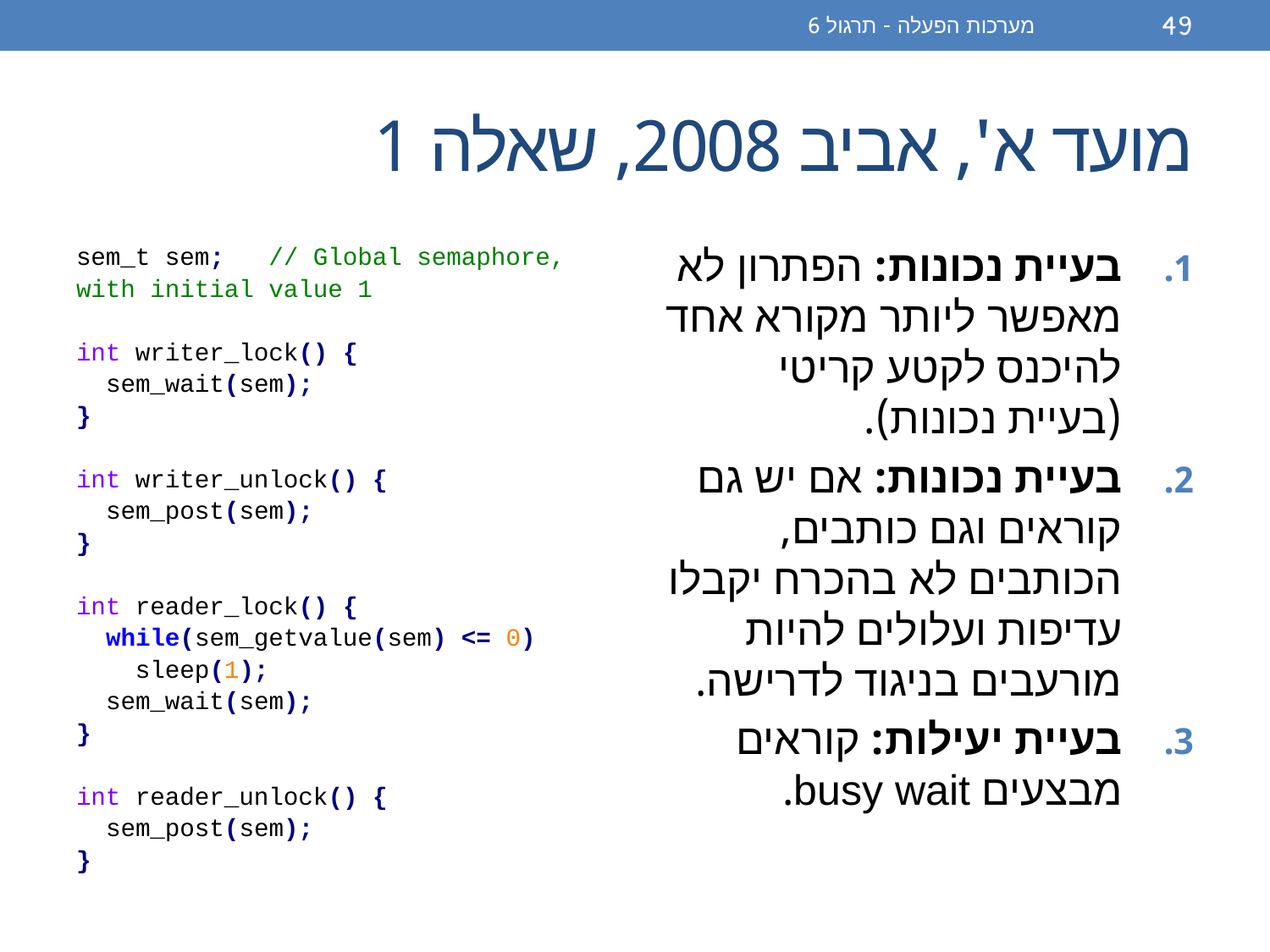

מערכות הפעלה - תרגול 6
49
# מועד א', אביב 2008, שאלה 1
sem_t sem;   // Global semaphore, with initial value 1

int writer_lock() {
  sem_wait(sem);
}

int writer_unlock() {
  sem_post(sem);
}

int reader_lock() {
  while(sem_getvalue(sem) <= 0)
    sleep(1);
  sem_wait(sem);
}

int reader_unlock() {
  sem_post(sem);
}
בעיית נכונות: הפתרון לא מאפשר ליותר מקורא אחד להיכנס לקטע קריטי (בעיית נכונות).
בעיית נכונות: אם יש גם קוראים וגם כותבים, הכותבים לא בהכרח יקבלו עדיפות ועלולים להיות מורעבים בניגוד לדרישה.
בעיית יעילות: קוראים מבצעים busy wait.